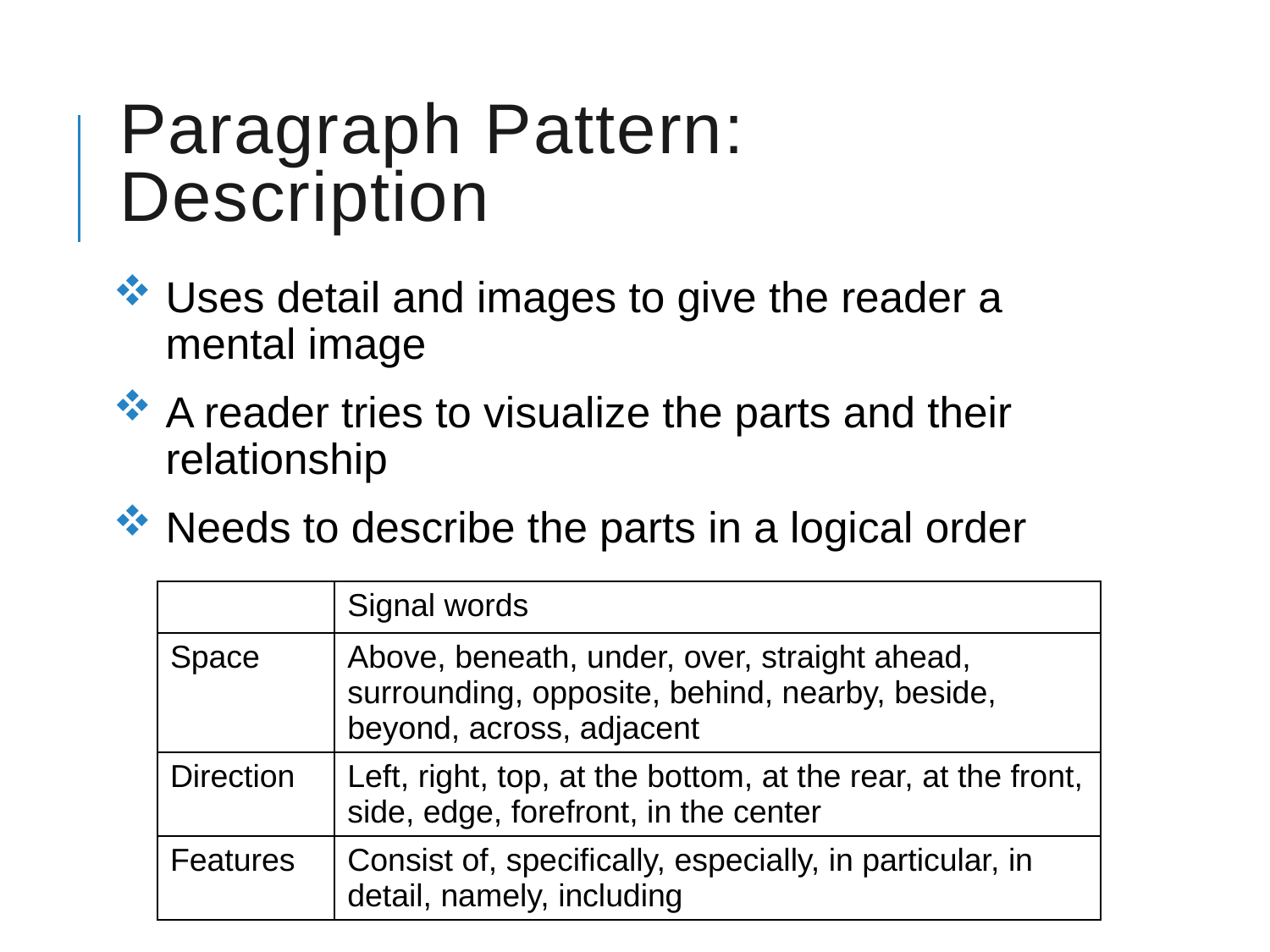

# Paragraph Pattern: Description
Uses detail and images to give the reader a mental image
A reader tries to visualize the parts and their relationship
Needs to describe the parts in a logical order
|  | Signal words |
| --- | --- |
| Space | Above, beneath, under, over, straight ahead, surrounding, opposite, behind, nearby, beside, beyond, across, adjacent |
| Direction | Left, right, top, at the bottom, at the rear, at the front, side, edge, forefront, in the center |
| Features | Consist of, specifically, especially, in particular, in detail, namely, including |